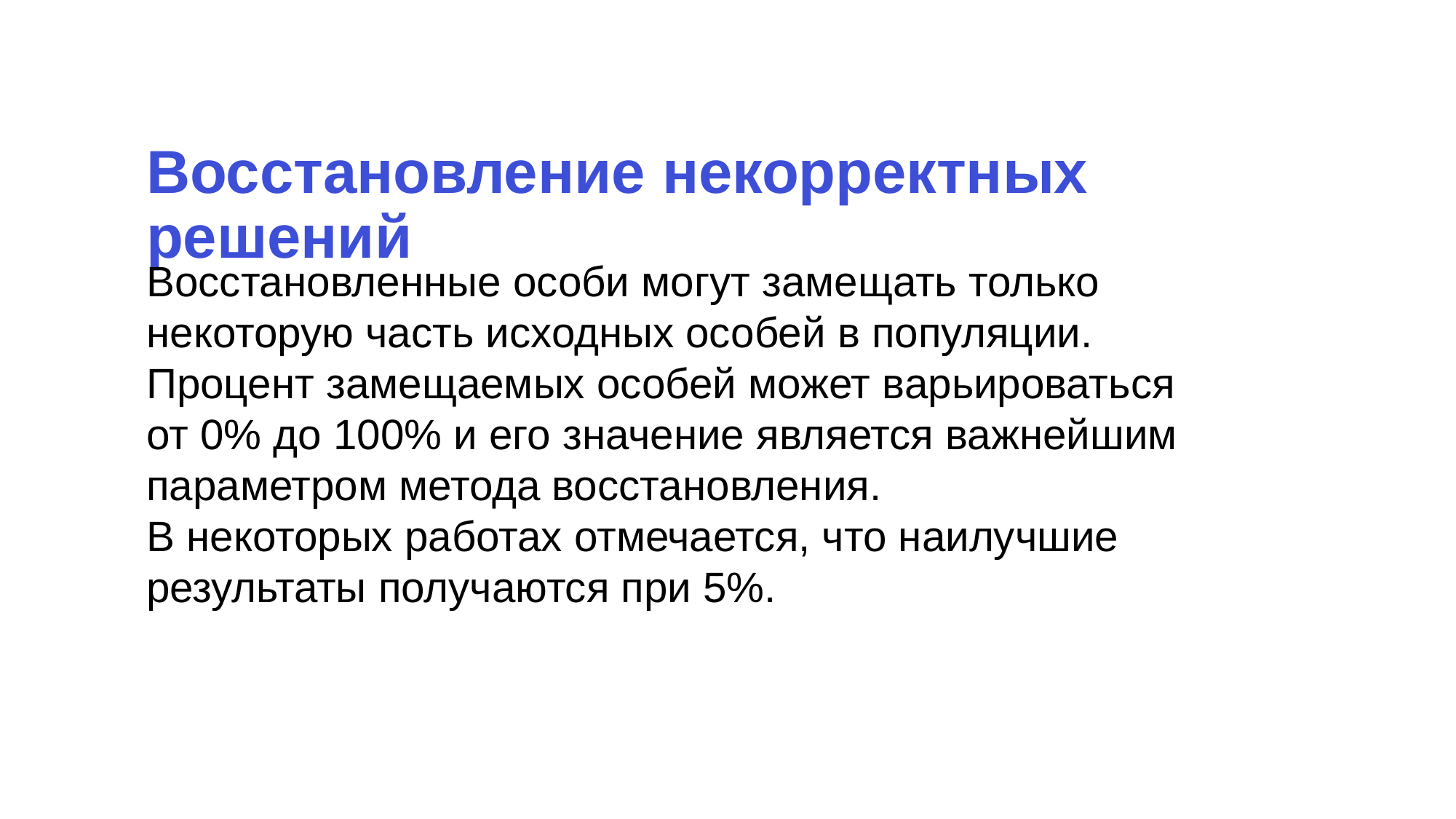

Восстановление некорректных решений
Восстановленные особи могут замещать только некоторую часть исходных особей в популяции.
Процент замещаемых особей может варьироваться
от 0% до 100% и его значение является важнейшим параметром метода восстановления.
В некоторых работах отмечается, что наилучшие результаты получаются при 5%.